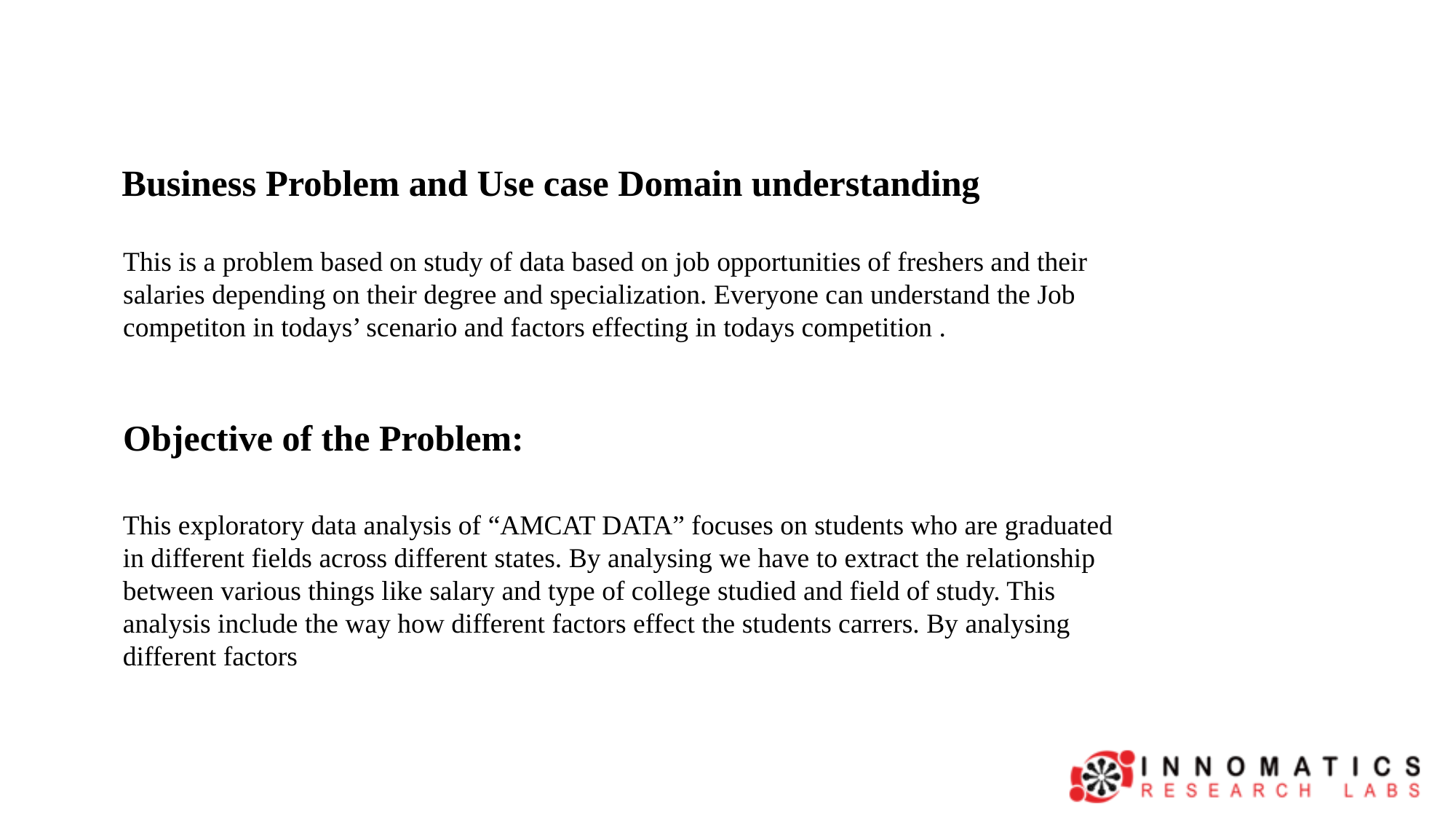

# Business Problem and Use case Domain understanding
This is a problem based on study of data based on job opportunities of freshers and their salaries depending on their degree and specialization. Everyone can understand the Job competiton in todays’ scenario and factors effecting in todays competition .

Objective of the Problem:
This exploratory data analysis of “AMCAT DATA” focuses on students who are graduated in different fields across different states. By analysing we have to extract the relationship between various things like salary and type of college studied and field of study. This analysis include the way how different factors effect the students carrers. By analysing different factors